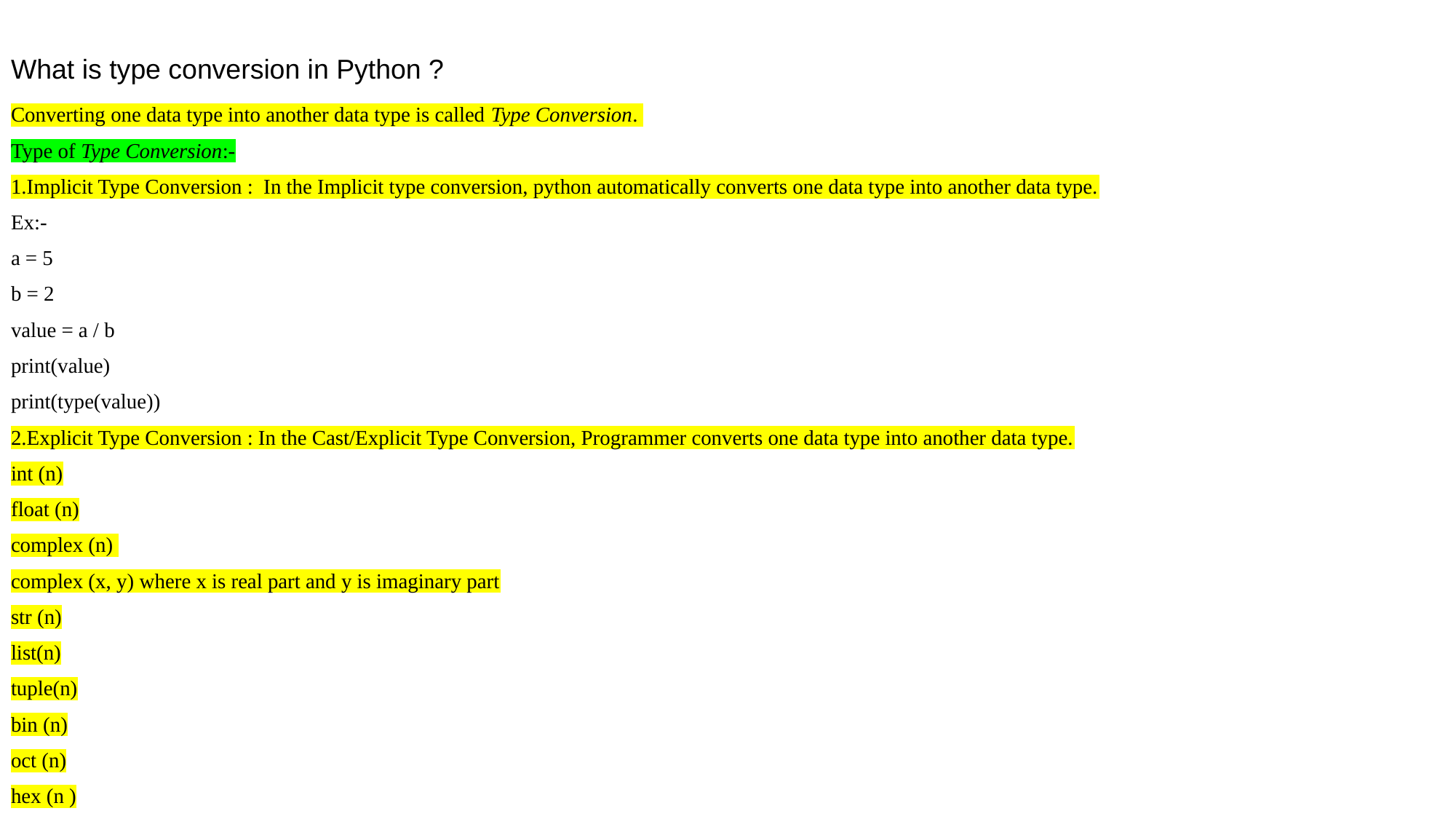

# What is type conversion in Python ?
Converting one data type into another data type is called Type Conversion.
Type of Type Conversion:-
1.Implicit Type Conversion :  In the Implicit type conversion, python automatically converts one data type into another data type.
Ex:-
a = 5
b = 2
value = a / b
print(value)
print(type(value))
2.Explicit Type Conversion : In the Cast/Explicit Type Conversion, Programmer converts one data type into another data type.
int (n)
float (n)
complex (n)
complex (x, y) where x is real part and y is imaginary part
str (n)
list(n)
tuple(n)
bin (n)
oct (n)
hex (n )